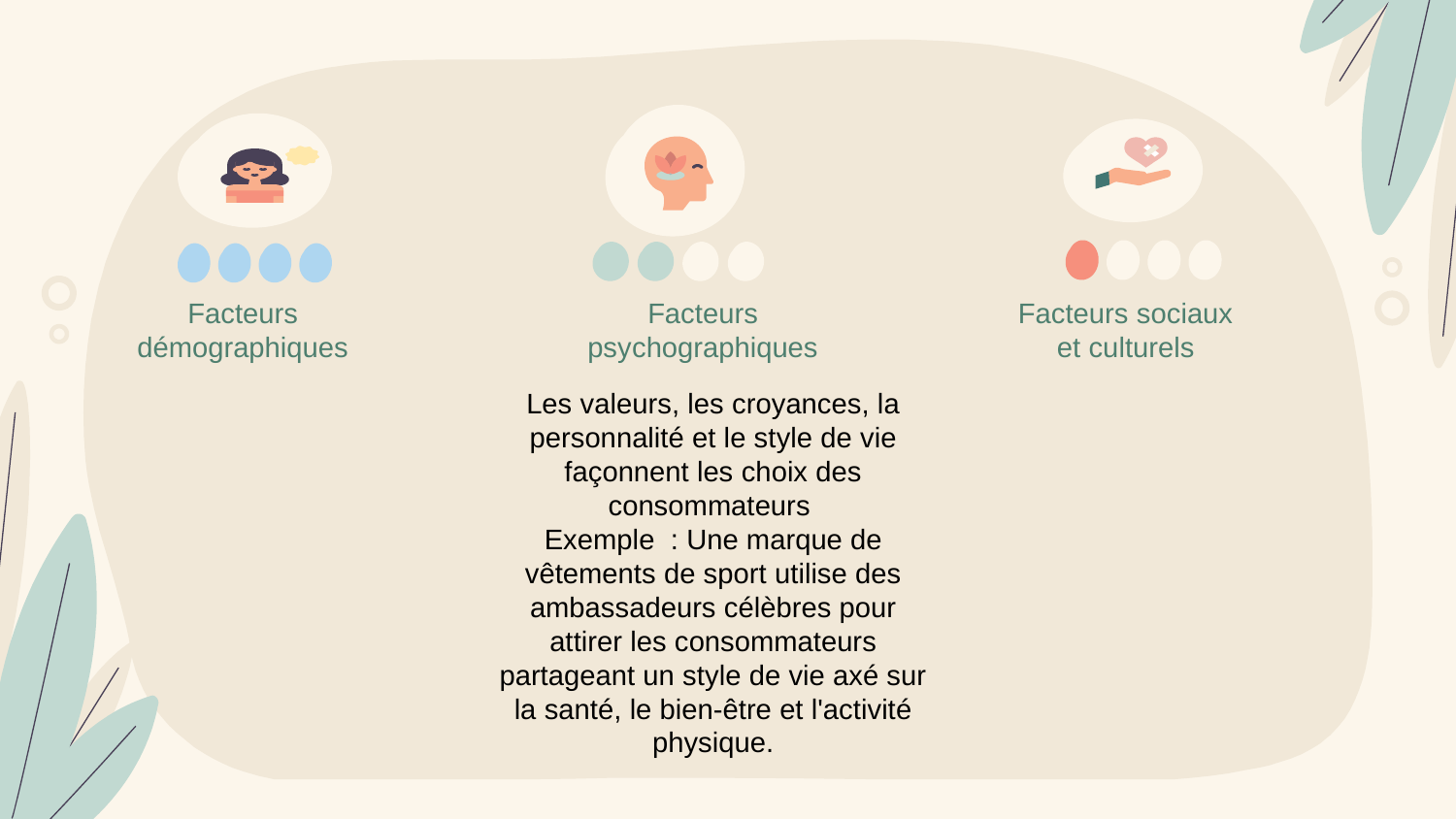

Facteurs démographiques
Facteurs psychographiques
Facteurs sociaux et culturels
Les valeurs, les croyances, la personnalité et le style de vie façonnent les choix des consommateurs
Exemple  : Une marque de vêtements de sport utilise des ambassadeurs célèbres pour attirer les consommateurs partageant un style de vie axé sur la santé, le bien-être et l'activité physique.